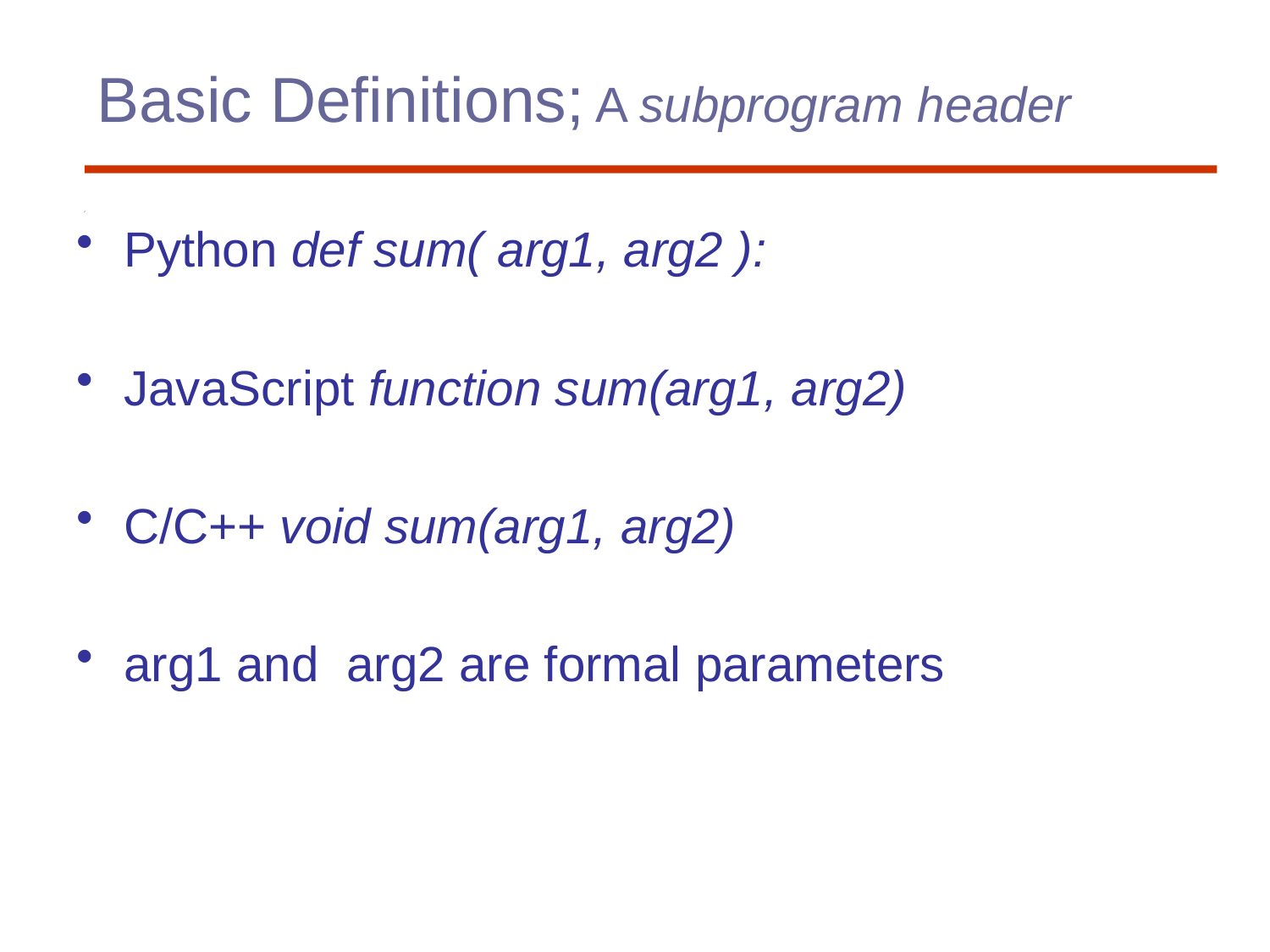

# Basic Definitions; A subprogram header
Python def sum( arg1, arg2 ):

JavaScript function sum(arg1, arg2)

C/C++ void sum(arg1, arg2)

arg1 and  arg2 are formal parameters